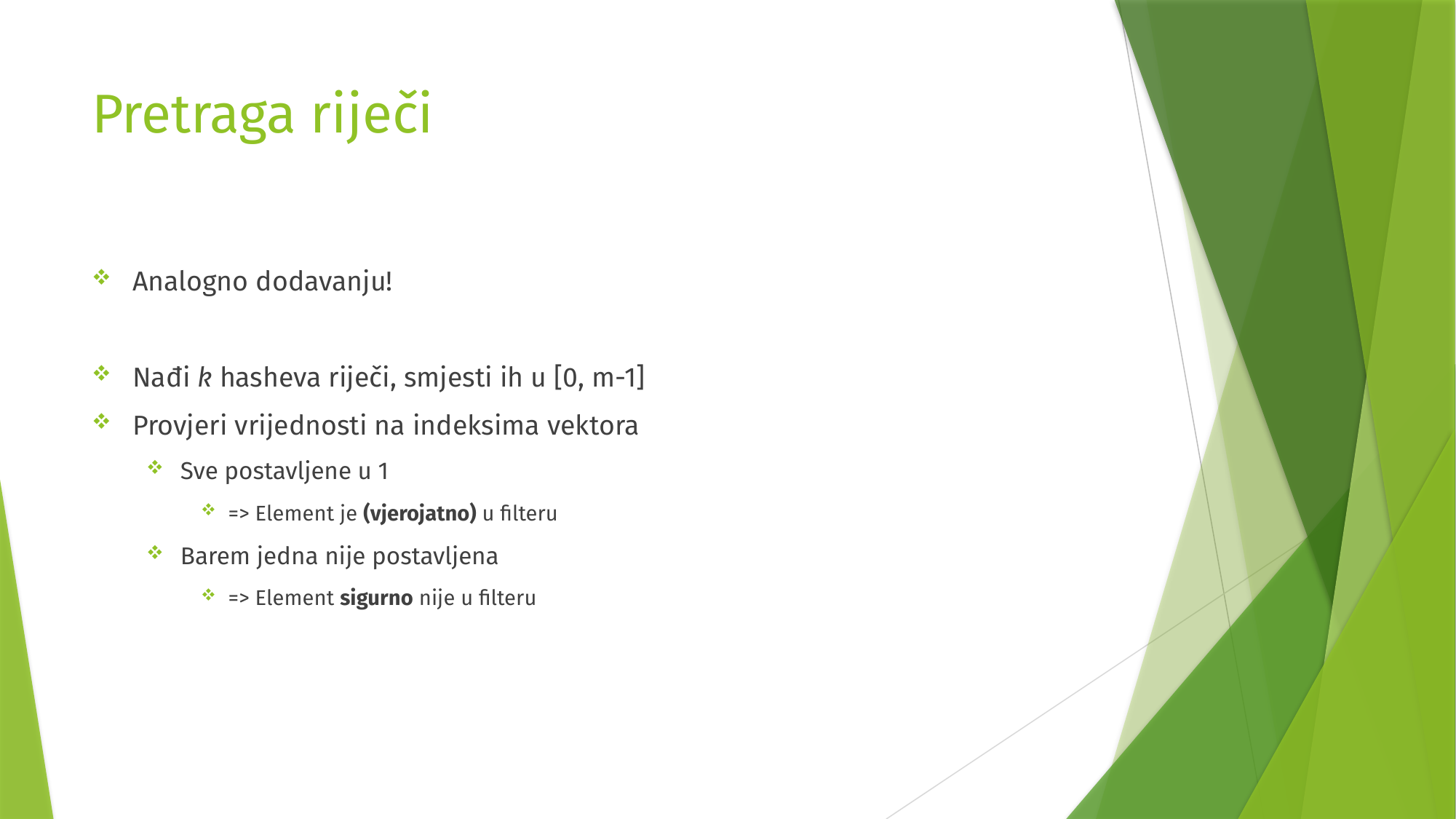

# Pretraga riječi
Analogno dodavanju!

Nađi k hasheva riječi, smjesti ih u [0, m-1]
Provjeri vrijednosti na indeksima vektora
Sve postavljene u 1
=> Element je (vjerojatno) u filteru
Barem jedna nije postavljena
=> Element sigurno nije u filteru